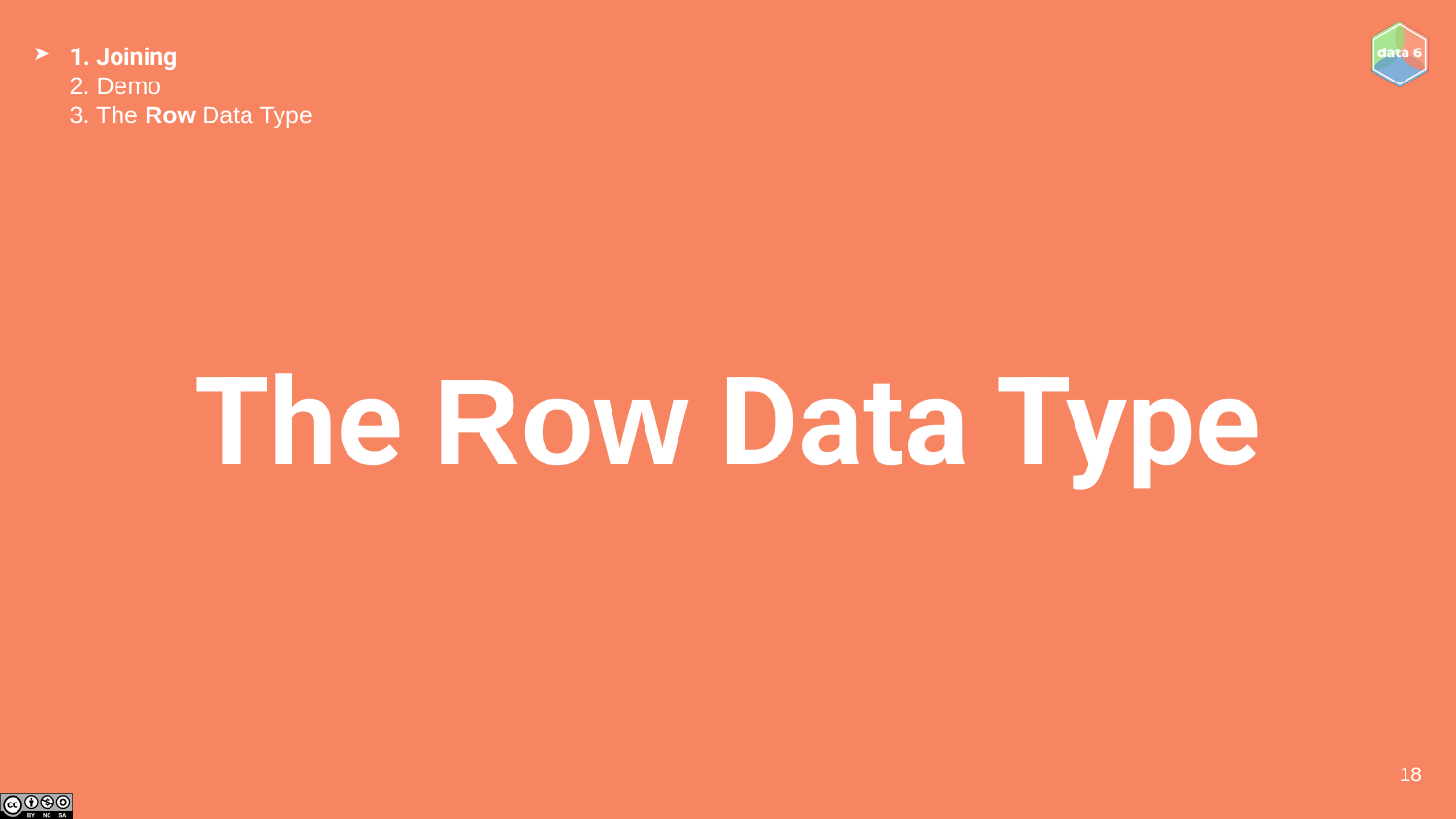

1. Joining
2. Demo
3. The Row Data Type
➤
# The Row Data Type
18